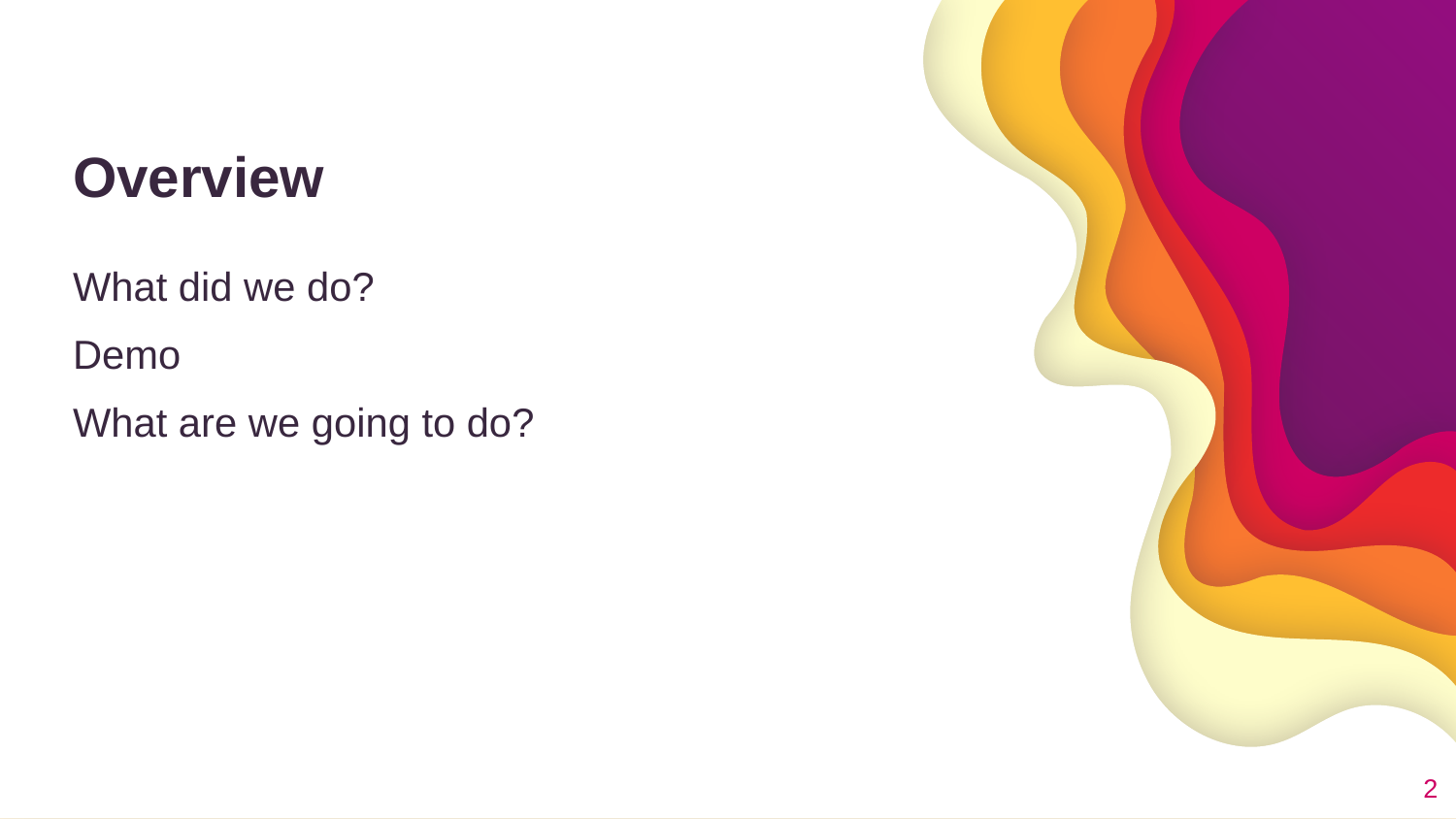

# Overview
What did we do?
Demo
What are we going to do?

2